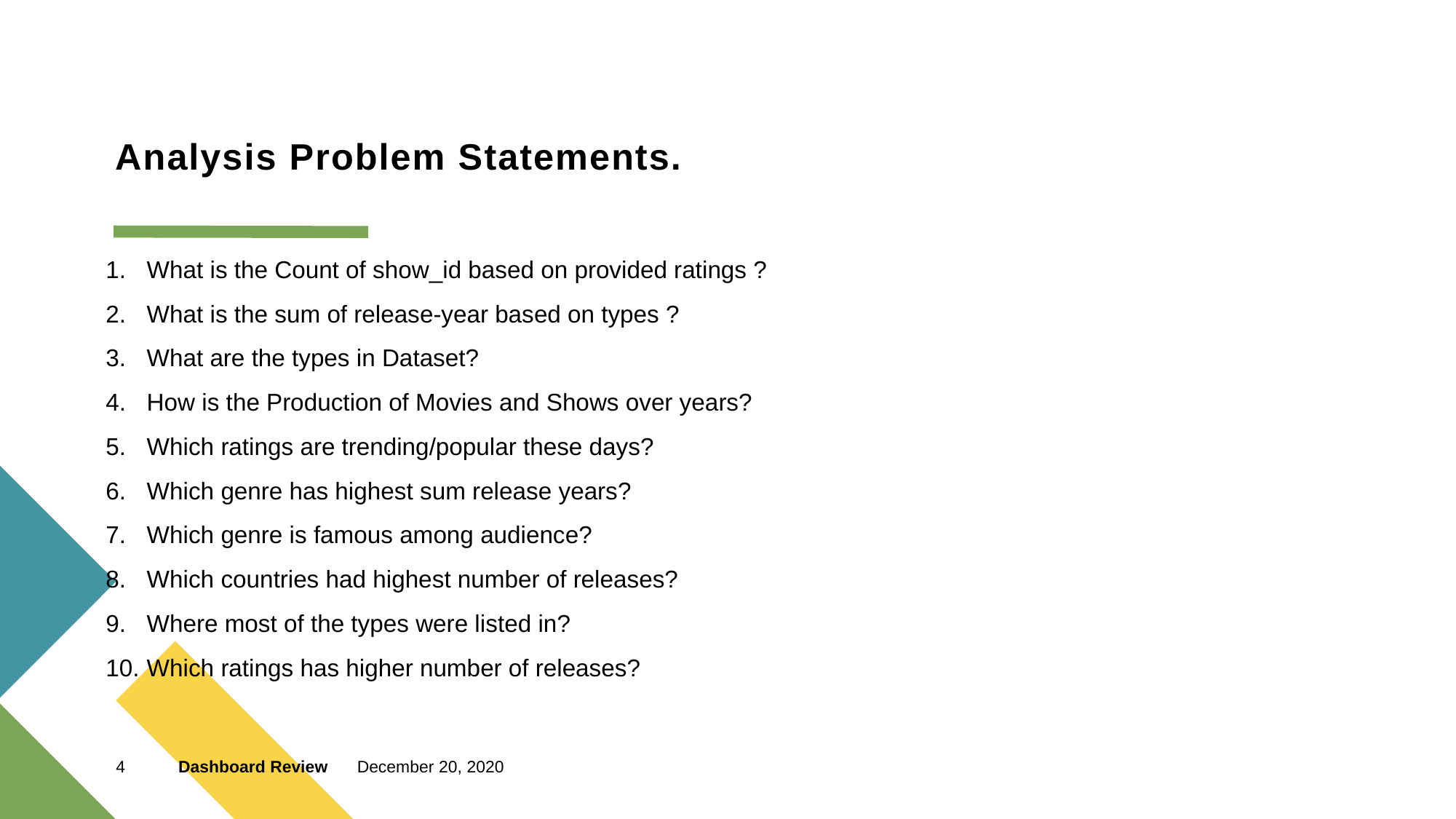

# Analysis Problem Statements.
What is the Count of show_id based on provided ratings ?
What is the sum of release-year based on types ?
What are the types in Dataset?
How is the Production of Movies and Shows over years?
Which ratings are trending/popular these days?
Which genre has highest sum release years?
Which genre is famous among audience?
Which countries had highest number of releases?
Where most of the types were listed in?
Which ratings has higher number of releases?

4
Dashboard Review
December 20, 2020